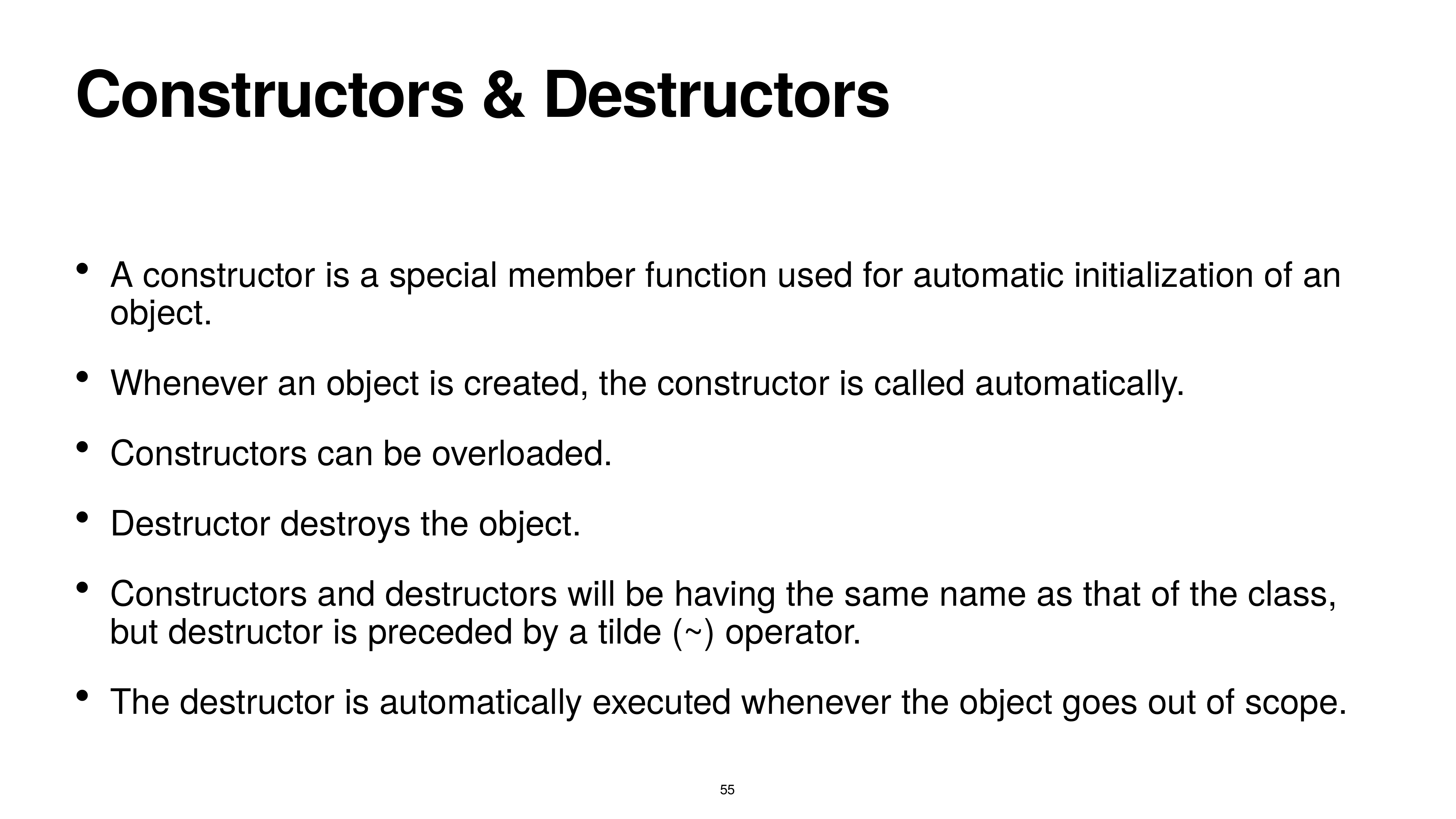

# Constructors & Destructors

A constructor is a special member function used for automatic initialization of an object.
Whenever an object is created, the constructor is called automatically.
Constructors can be overloaded.
Destructor destroys the object.
Constructors and destructors will be having the same name as that of the class, but destructor is preceded by a tilde (~) operator.
The destructor is automatically executed whenever the object goes out of scope.
55